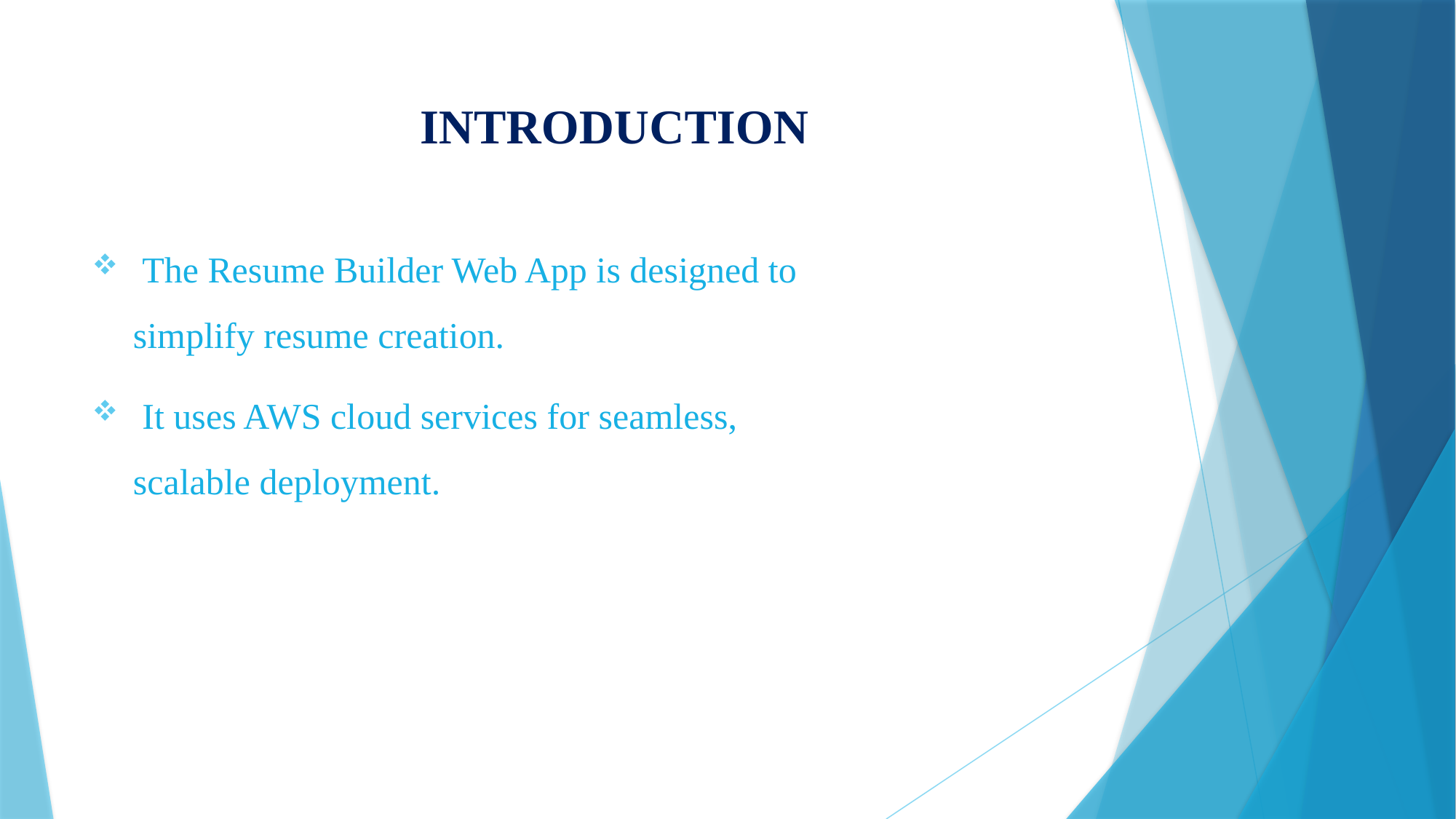

# INTRODUCTION
 The Resume Builder Web App is designed to simplify resume creation.
 It uses AWS cloud services for seamless, scalable deployment.